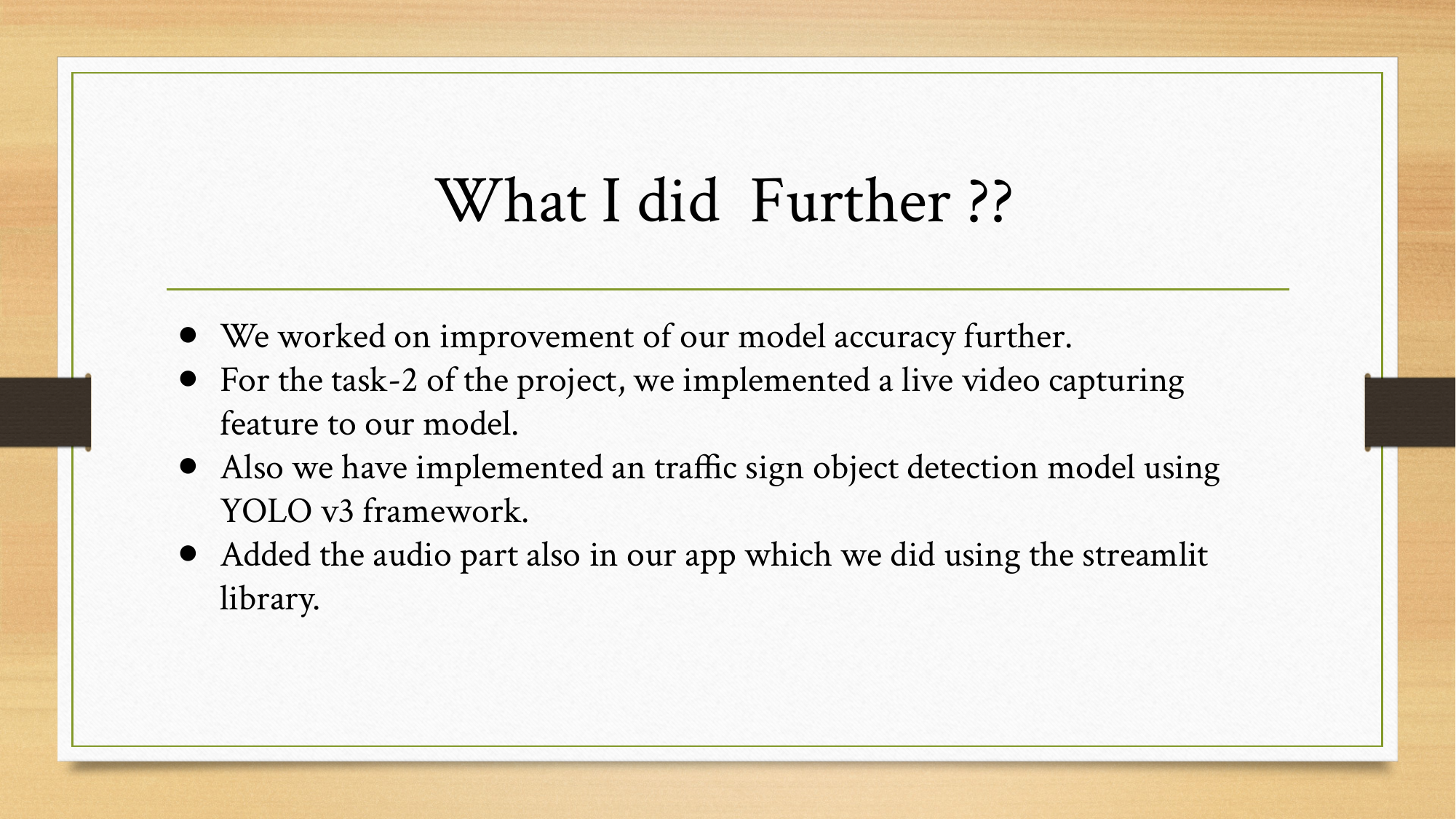

# What I did  Further ??
We worked on improvement of our model accuracy further.
For the task-2 of the project, we implemented a live video capturing feature to our model.
Also we have implemented an traffic sign object detection model using YOLO v3 framework.
Added the audio part also in our app which we did using the streamlit library.